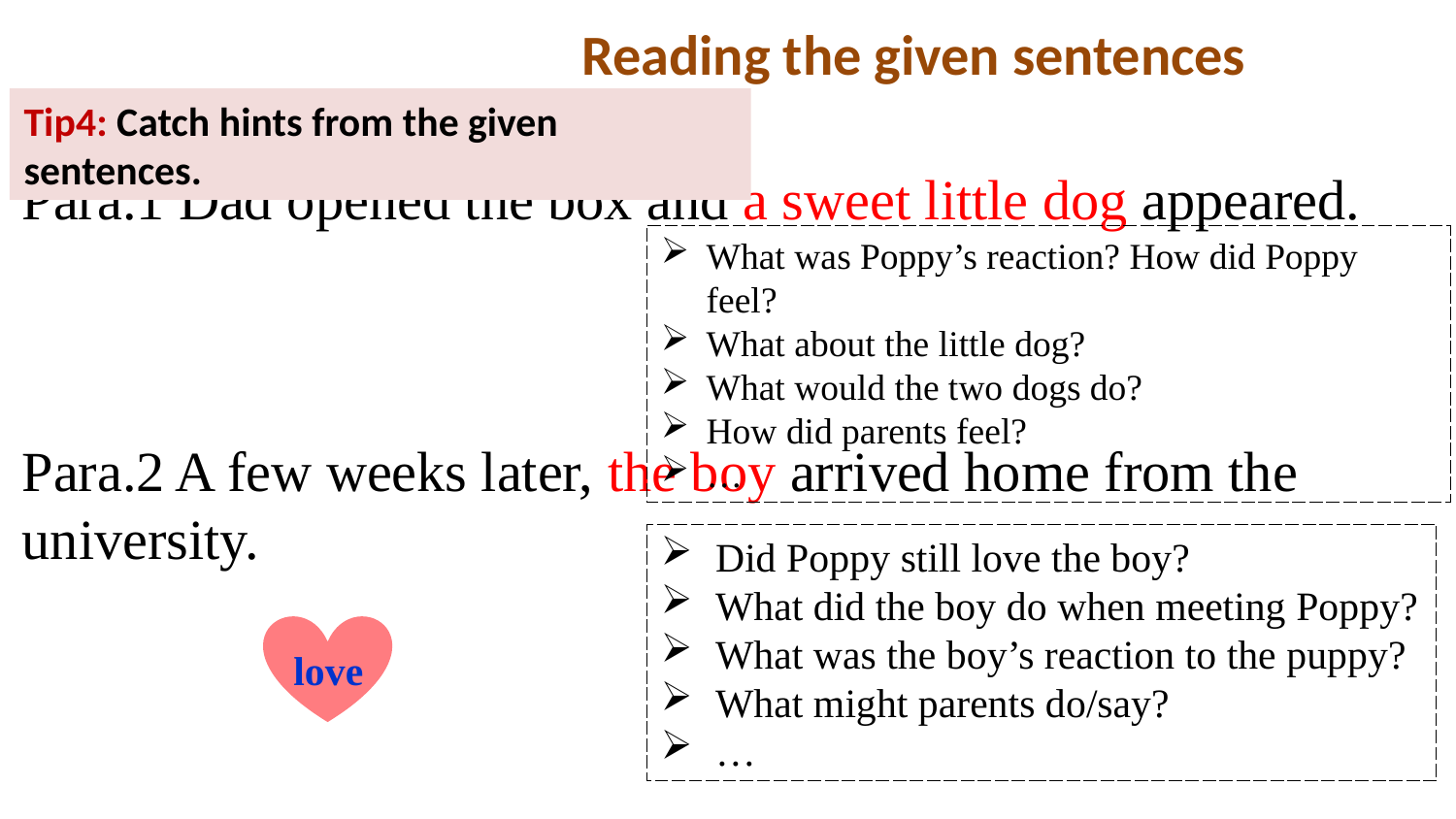

Reading the given sentences
Tip4: Catch hints from the given sentences.
Para.1 Dad opened the box and a sweet little dog appeared.

Para.2 A few weeks later, the boy arrived home from the university.
What was Poppy’s reaction? How did Poppy feel?
What about the little dog?
What would the two dogs do?
How did parents feel?
…
Did Poppy still love the boy?
What did the boy do when meeting Poppy?
What was the boy’s reaction to the puppy?
What might parents do/say?
…

love